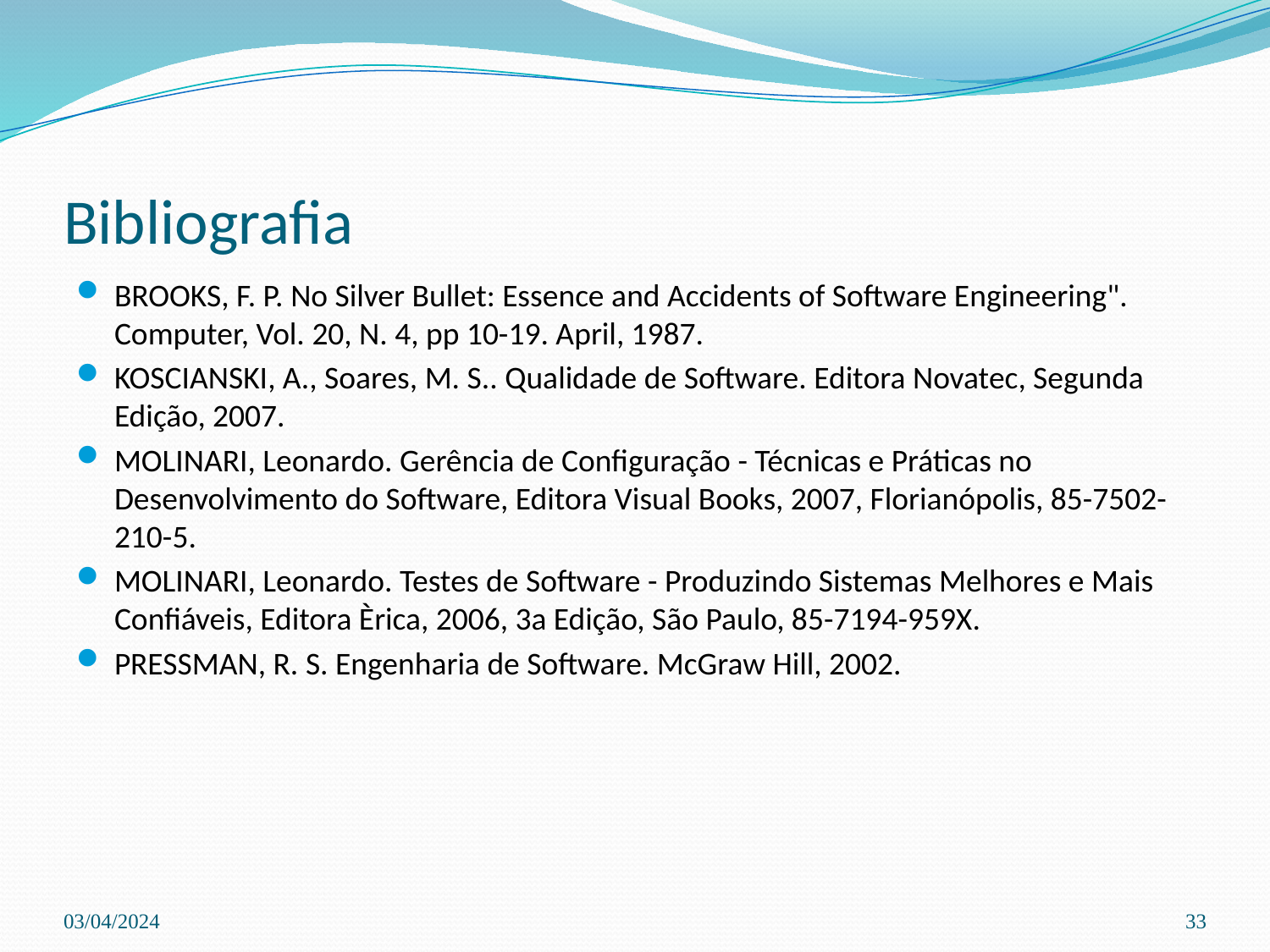

# Bibliografia
BROOKS, F. P. No Silver Bullet: Essence and Accidents of Software Engineering". Computer, Vol. 20, N. 4, pp 10-19. April, 1987.
KOSCIANSKI, A., Soares, M. S.. Qualidade de Software. Editora Novatec, Segunda Edição, 2007.
MOLINARI, Leonardo. Gerência de Configuração - Técnicas e Práticas no Desenvolvimento do Software, Editora Visual Books, 2007, Florianópolis, 85-7502-210-5.
MOLINARI, Leonardo. Testes de Software - Produzindo Sistemas Melhores e Mais Confiáveis, Editora Èrica, 2006, 3a Edição, São Paulo, 85-7194-959X.
PRESSMAN, R. S. Engenharia de Software. McGraw Hill, 2002.

03/04/2024
33